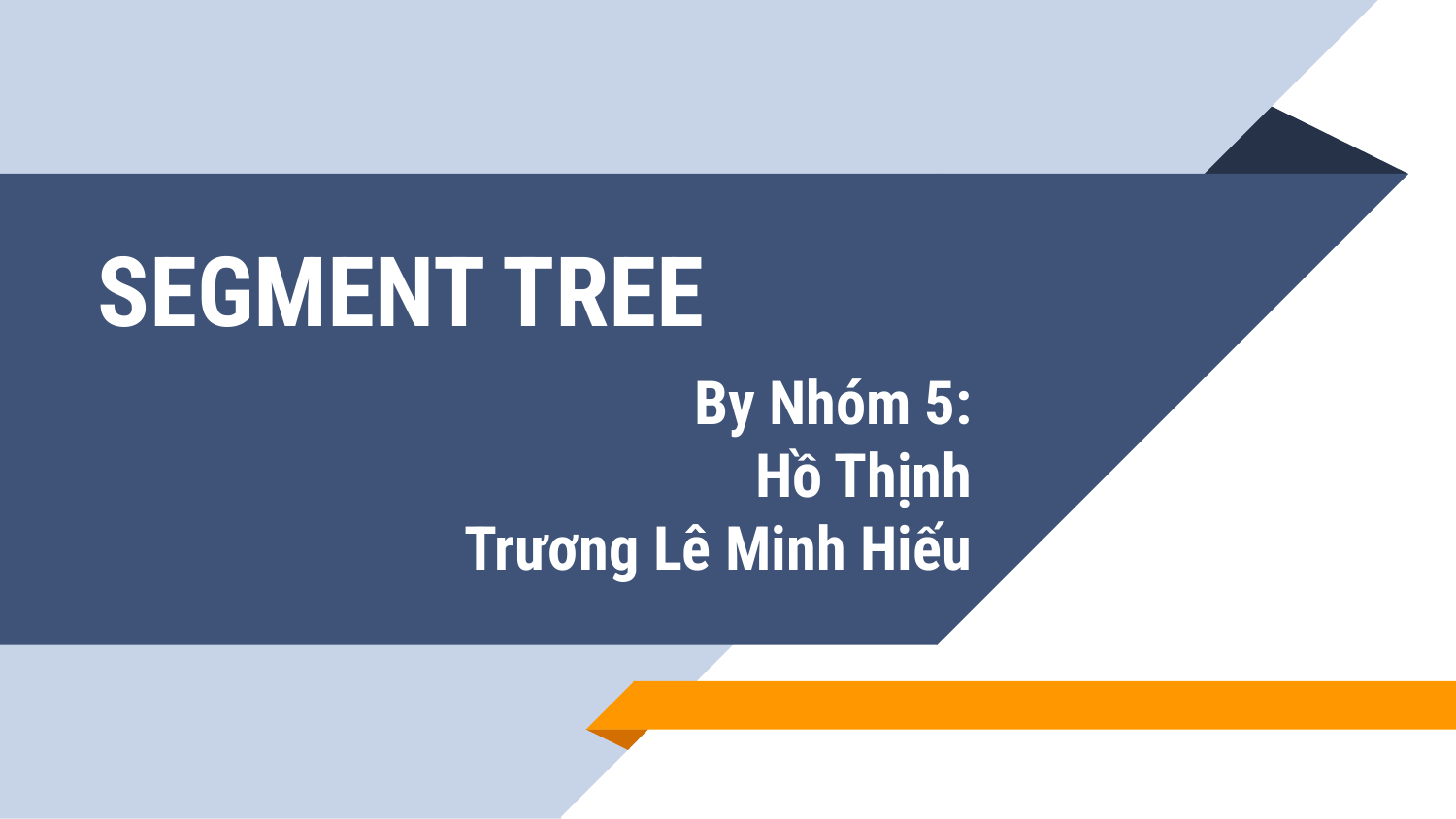

# SEGMENT TREE
By Nhóm 5:
Hồ Thịnh
Trương Lê Minh Hiếu